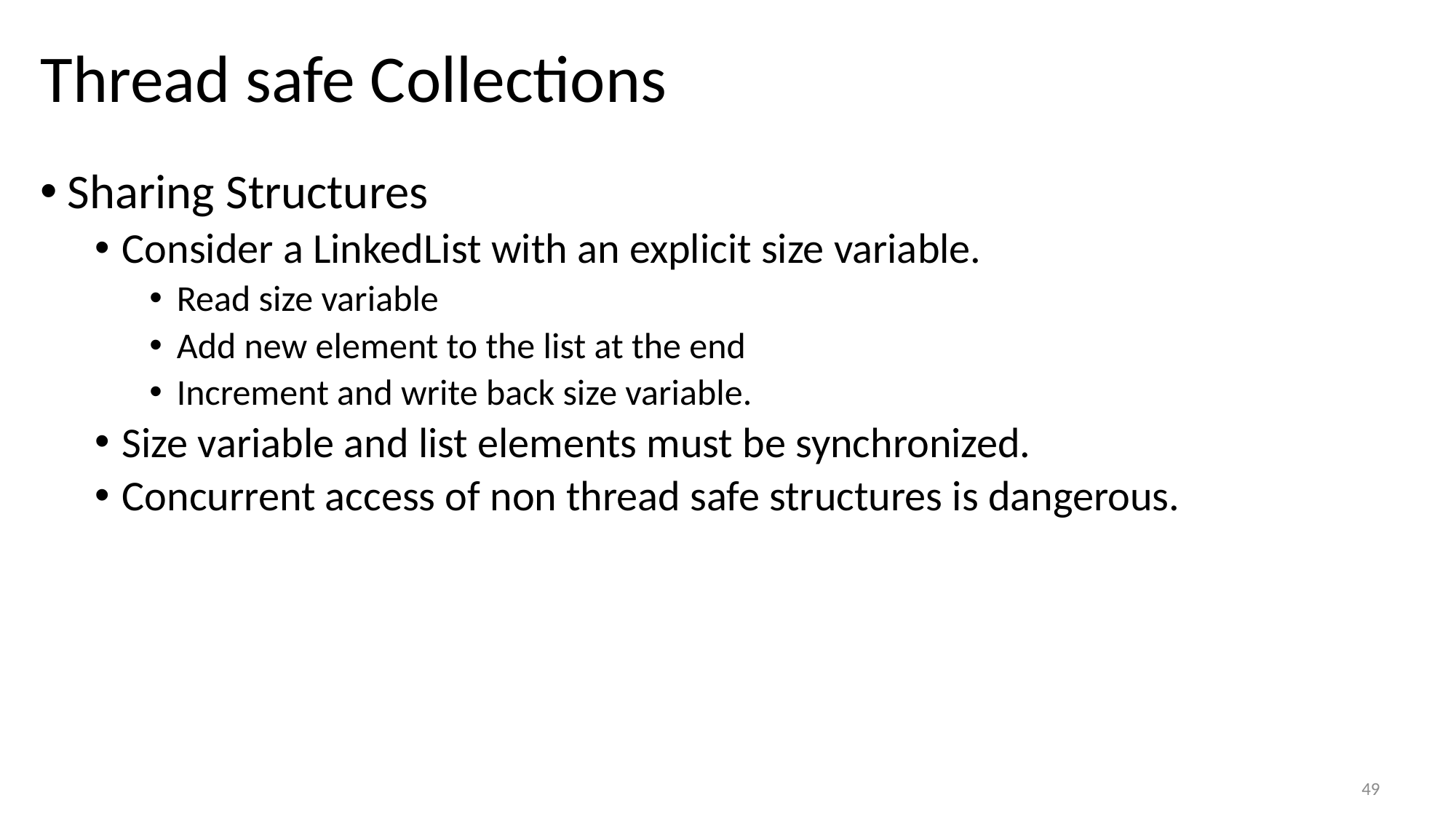

# Thread safe Collections
Sharing Structures
Consider a LinkedList with an explicit size variable.
Read size variable
Add new element to the list at the end
Increment and write back size variable.
Size variable and list elements must be synchronized.
Concurrent access of non thread safe structures is dangerous.